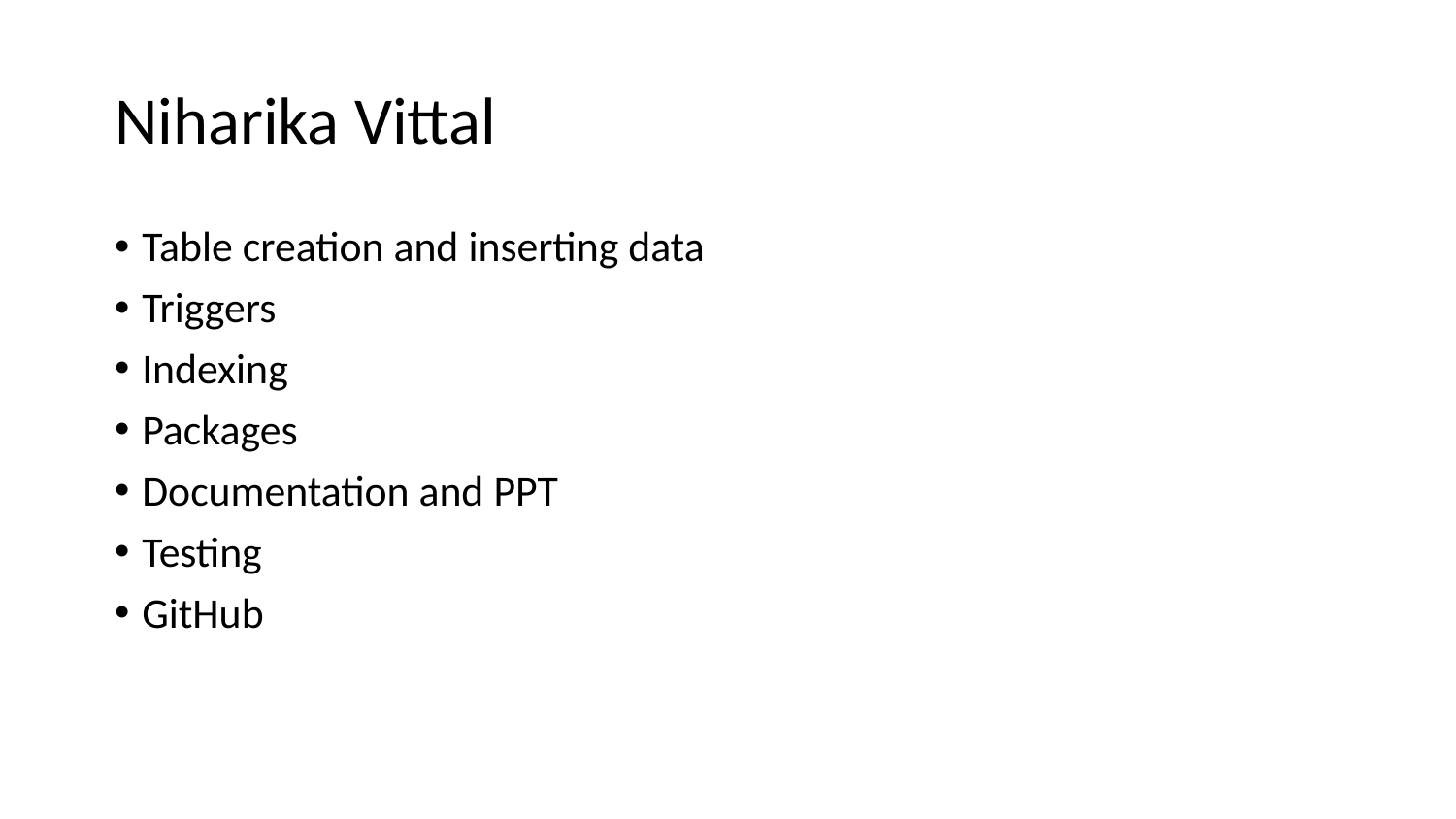

# Niharika Vittal
Table creation and inserting data
Triggers
Indexing
Packages
Documentation and PPT
Testing
GitHub